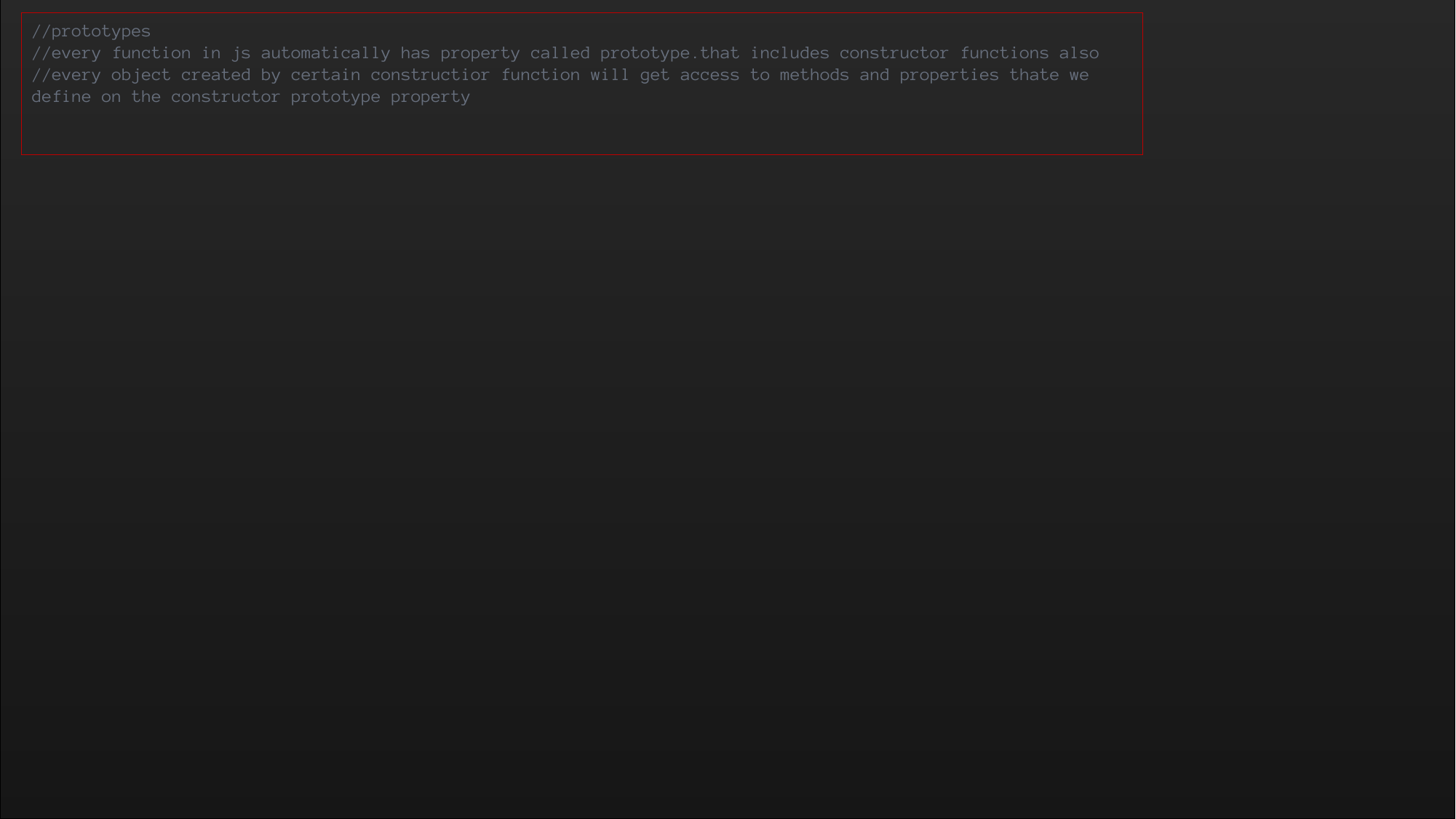

//prototypes
//every function in js automatically has property called prototype.that includes constructor functions also
//every object created by certain constructior function will get access to methods and properties thate we define on the constructor prototype property